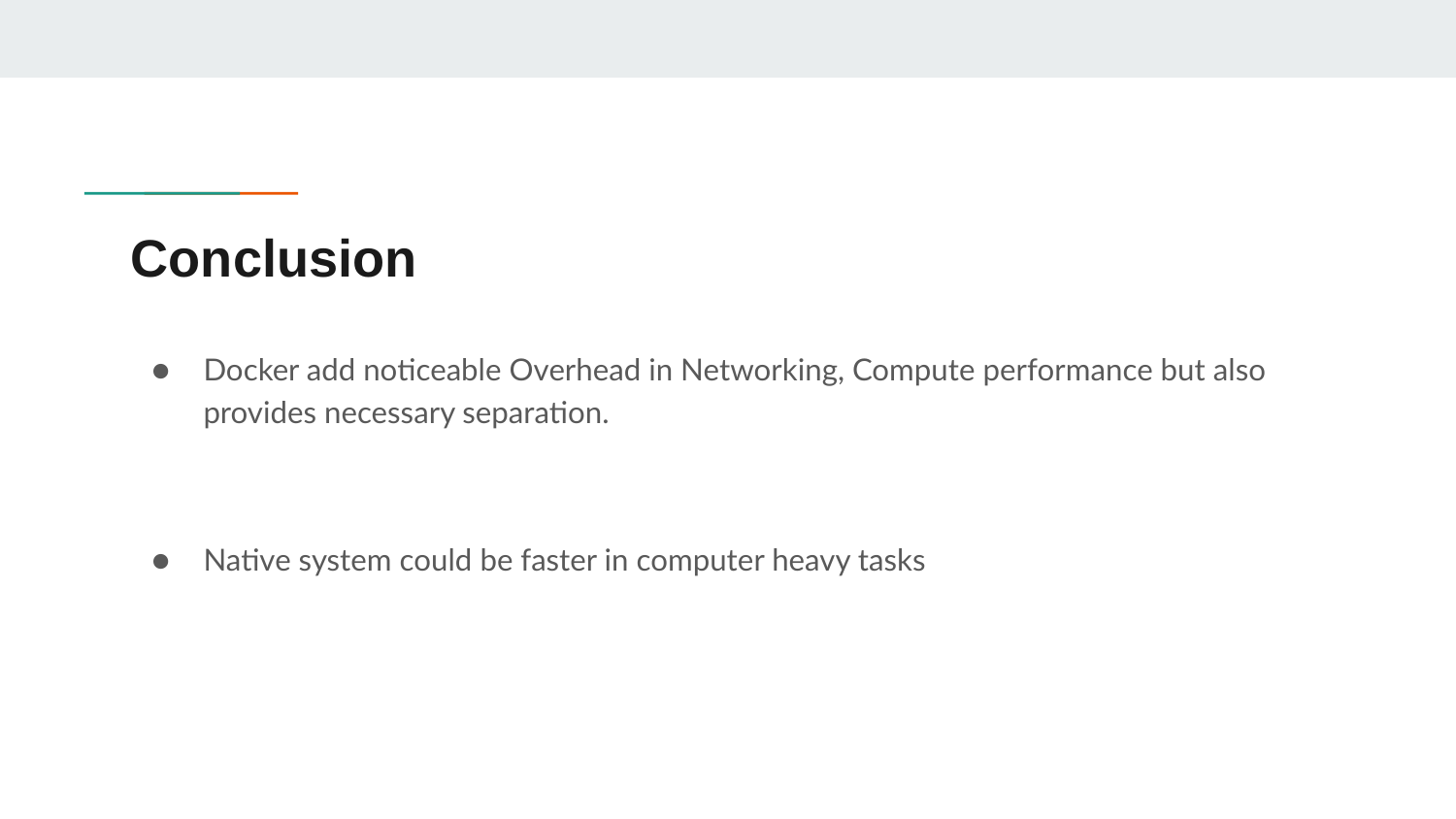

# Conclusion
Docker add noticeable Overhead in Networking, Compute performance but also provides necessary separation.

Native system could be faster in computer heavy tasks